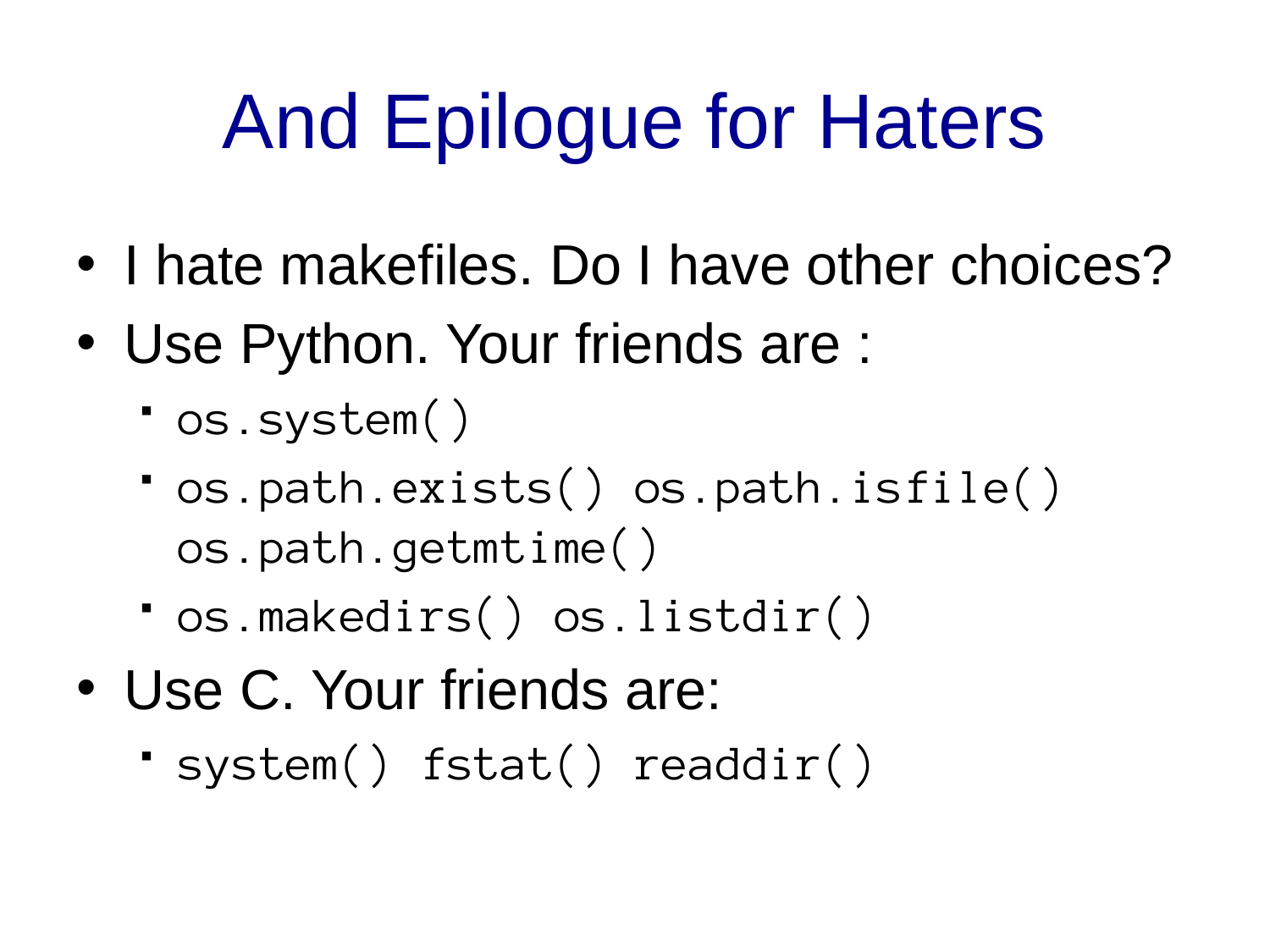

# And Epilogue for Haters
I hate makefiles. Do I have other choices?
Use Python. Your friends are :
os.system()
os.path.exists() os.path.isfile() os.path.getmtime()
os.makedirs() os.listdir()
Use C. Your friends are:
system() fstat() readdir()